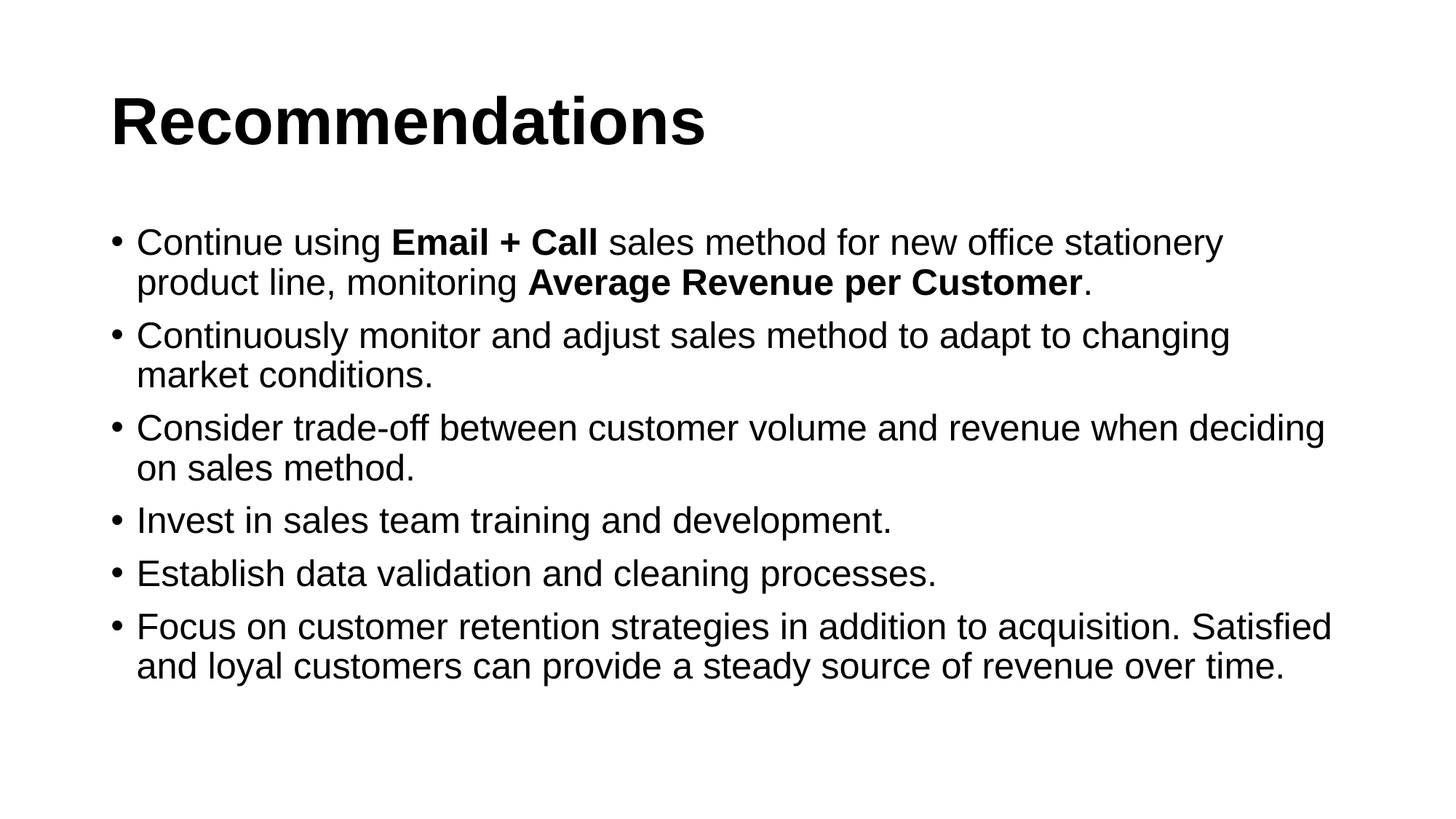

# Recommendations
Continue using Email + Call sales method for new office stationery product line, monitoring Average Revenue per Customer.
Continuously monitor and adjust sales method to adapt to changing market conditions.
Consider trade-off between customer volume and revenue when deciding on sales method.
Invest in sales team training and development.
Establish data validation and cleaning processes.
Focus on customer retention strategies in addition to acquisition. Satisfied and loyal customers can provide a steady source of revenue over time.